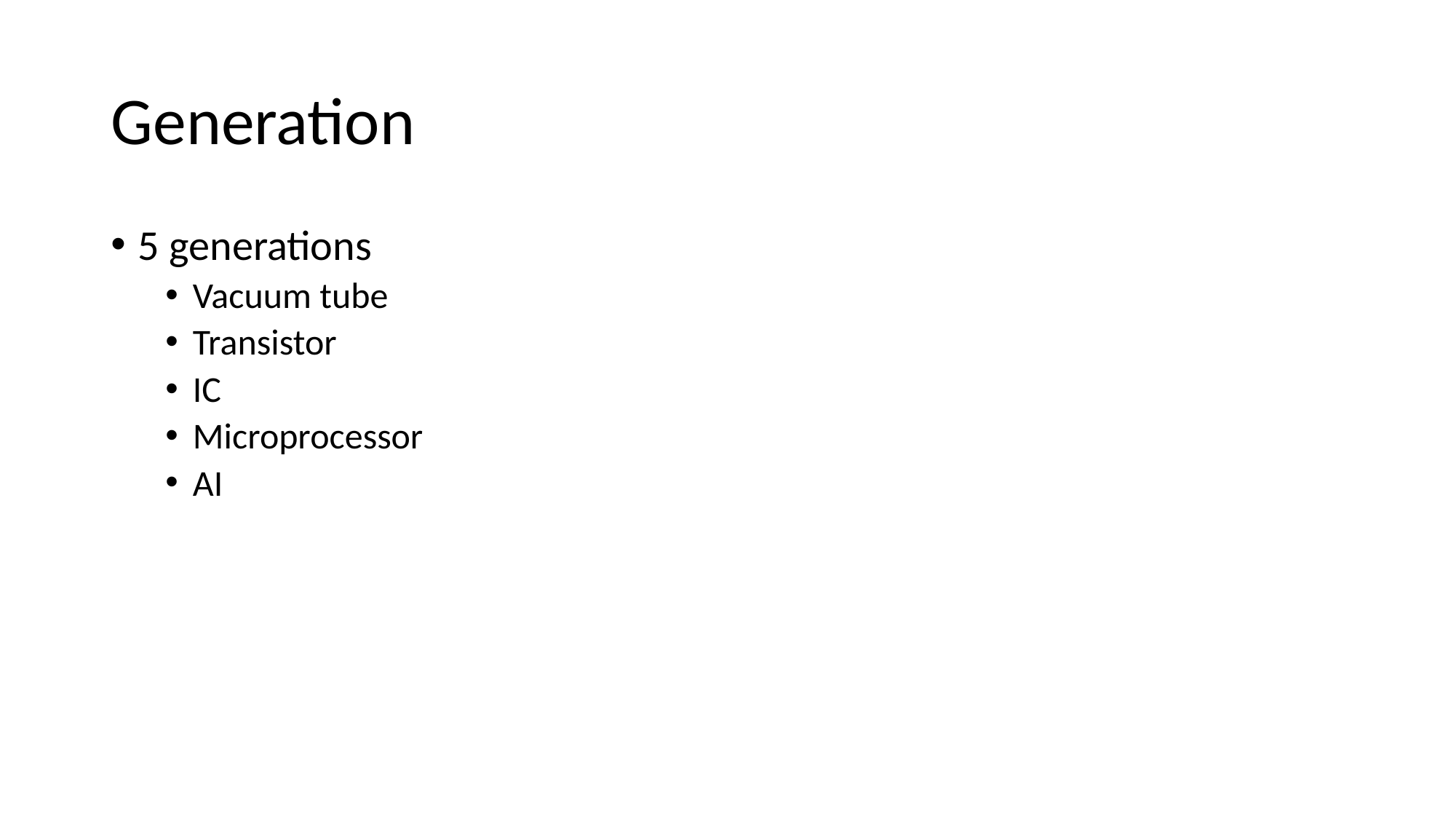

# Generation
5 generations
Vacuum tube
Transistor
IC
Microprocessor
AI